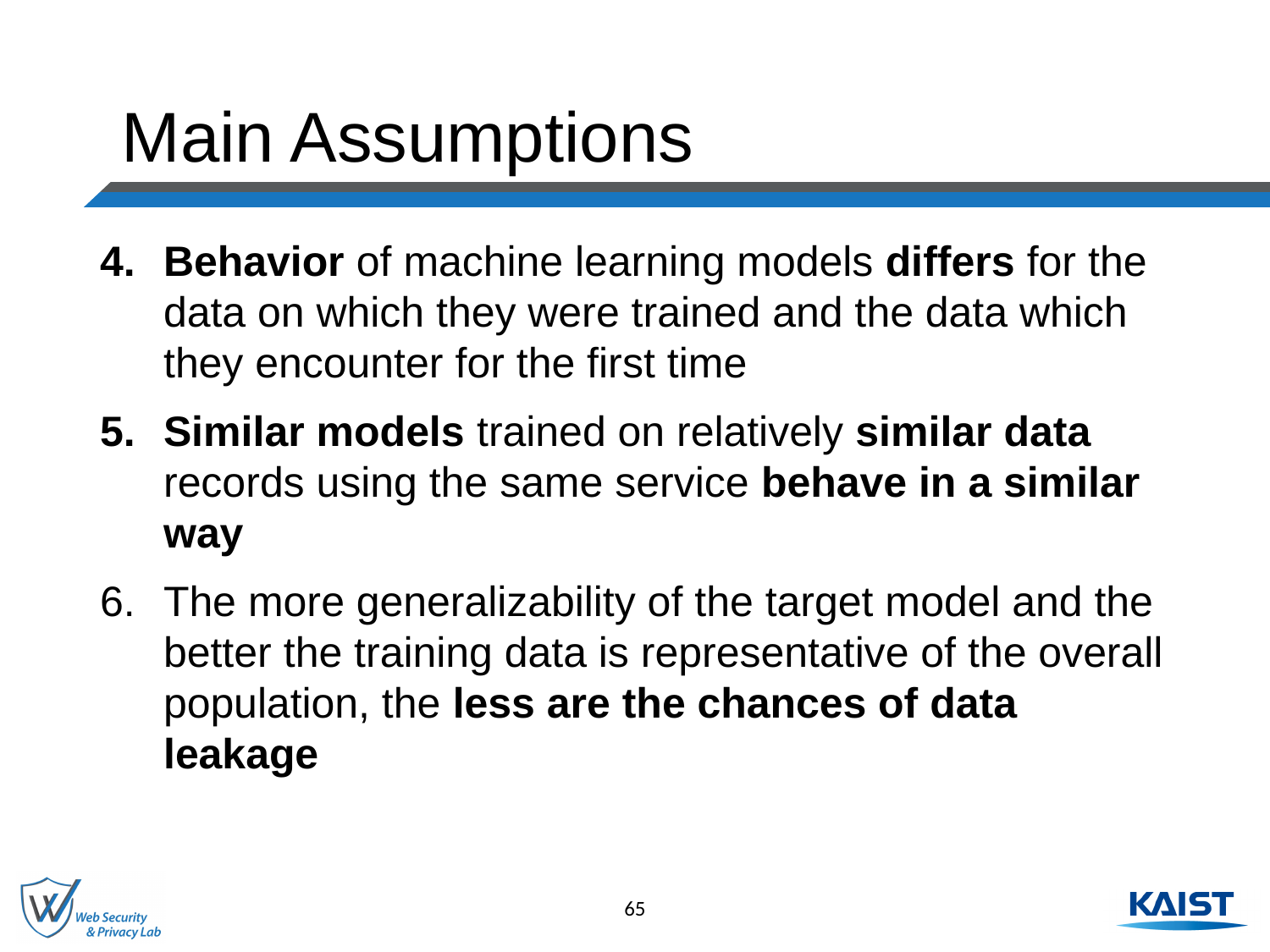

# Main Assumptions
Behavior of machine learning models differs for the data on which they were trained and the data which  they encounter for the first time
Similar models trained on relatively similar data records using the same service behave in a similar way
The more generalizability of the target model and the better the training data is representative of the overall population, the less are the chances of data leakage
65